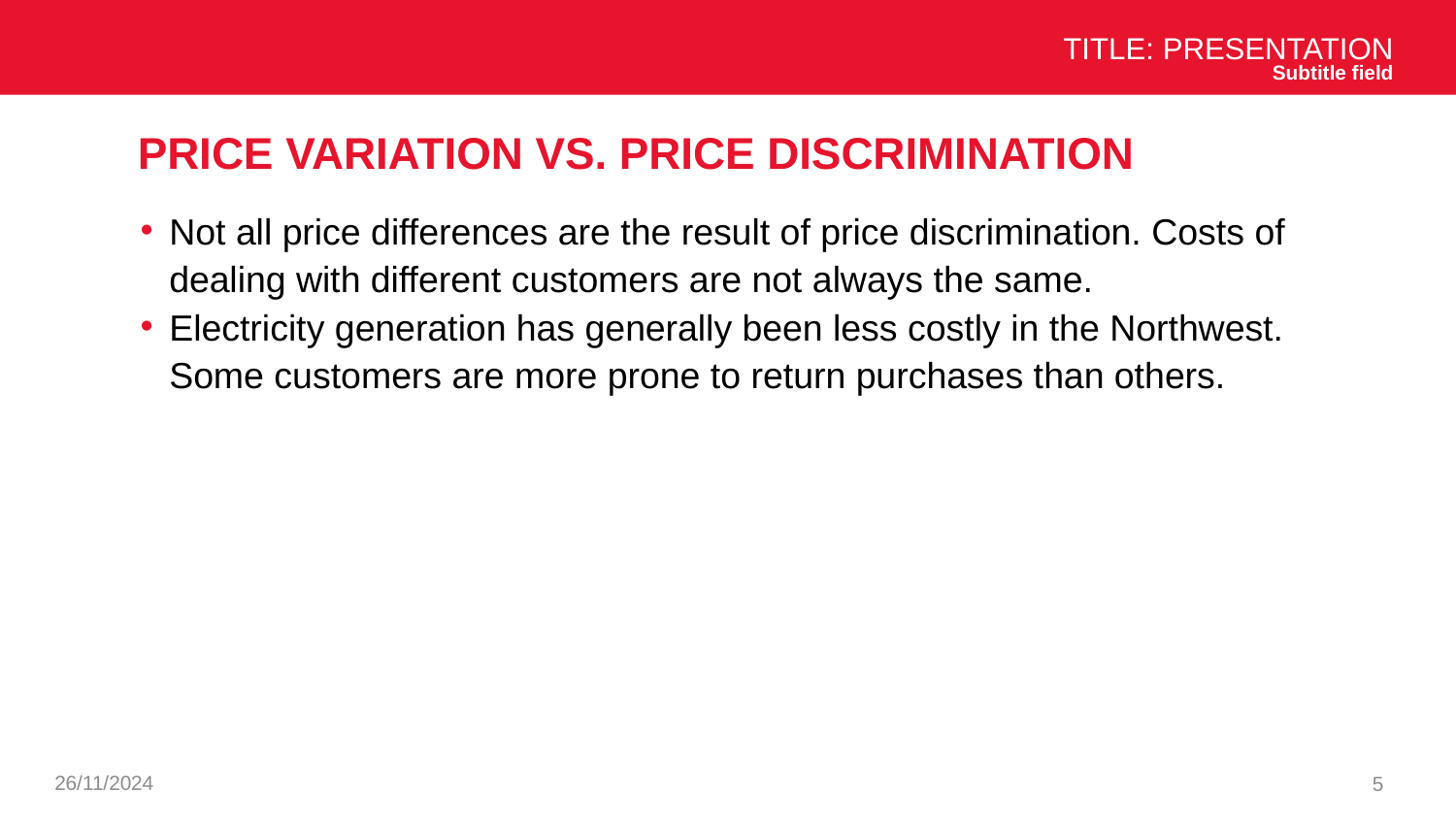

Title: Presentation
Subtitle field
# Price variation vs. Price discrimination
Not all price differences are the result of price discrimination. Costs of dealing with different customers are not always the same.
Electricity generation has generally been less costly in the Northwest. Some customers are more prone to return purchases than others.

26/11/2024
5